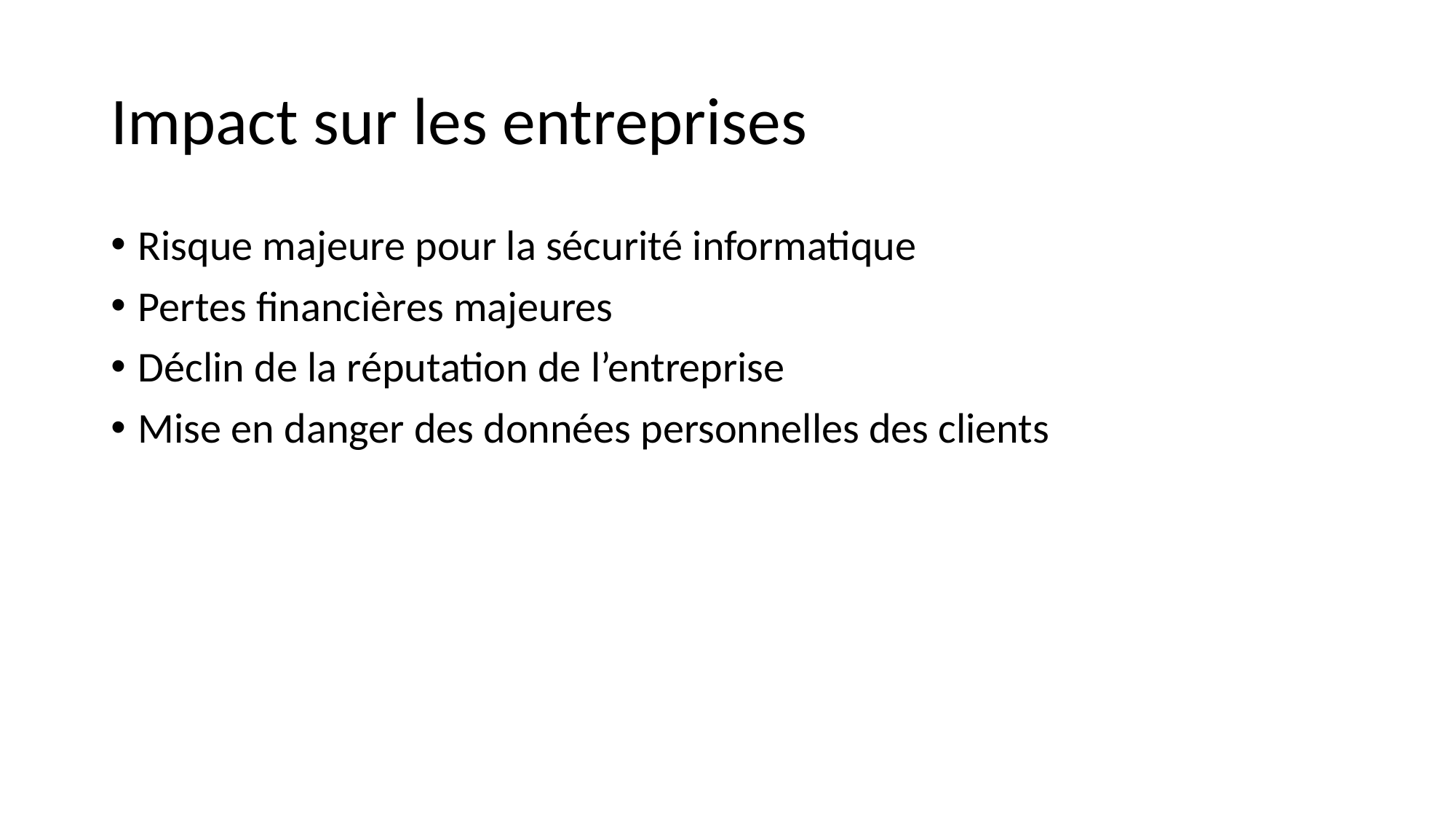

# Impact sur les entreprises
Risque majeure pour la sécurité informatique
Pertes financières majeures
Déclin de la réputation de l’entreprise
Mise en danger des données personnelles des clients